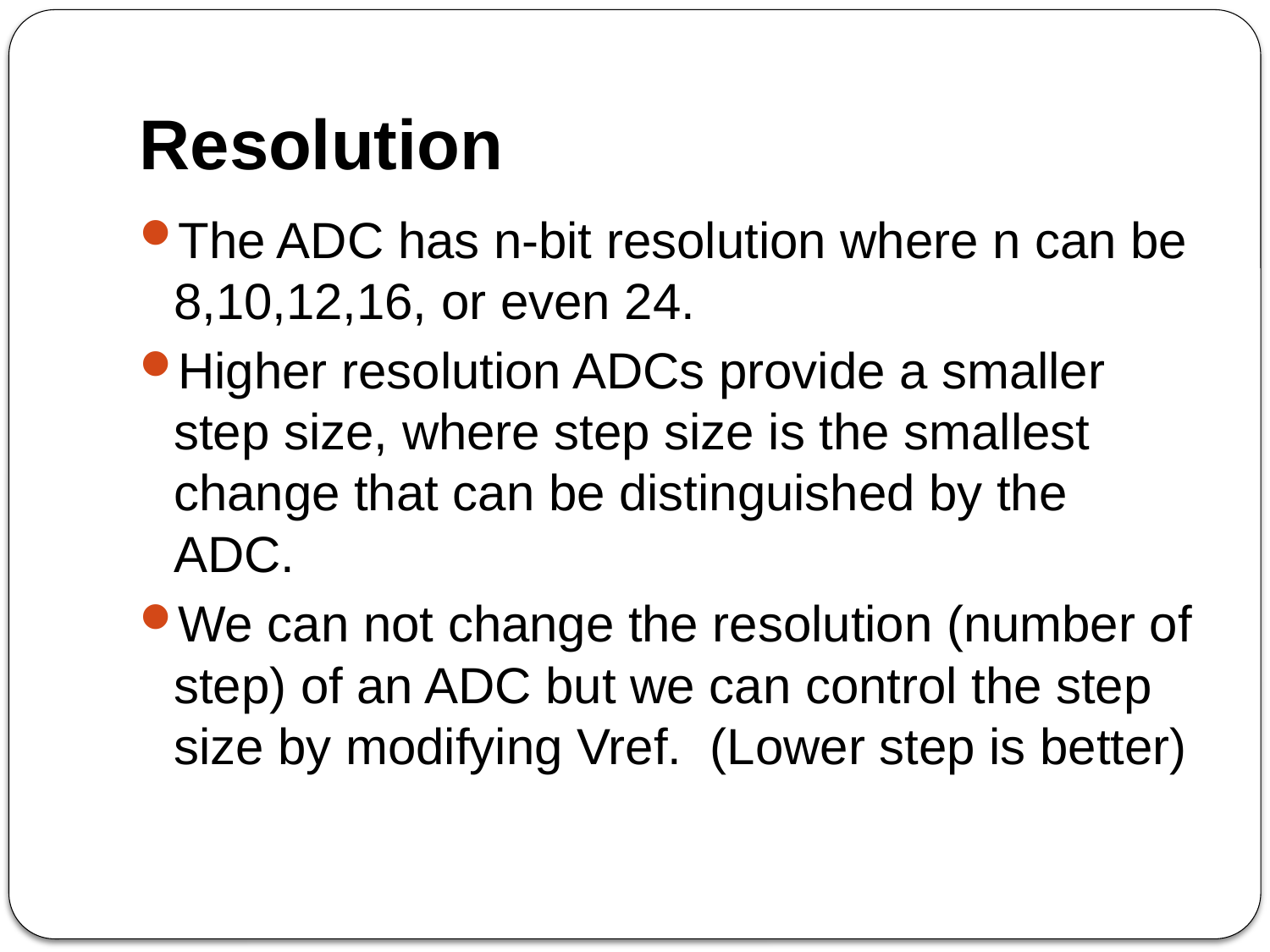

# Resolution
The ADC has n-bit resolution where n can be 8,10,12,16, or even 24.
Higher resolution ADCs provide a smaller step size, where step size is the smallest change that can be distinguished by the ADC.
We can not change the resolution (number of step) of an ADC but we can control the step size by modifying Vref.  (Lower step is better)